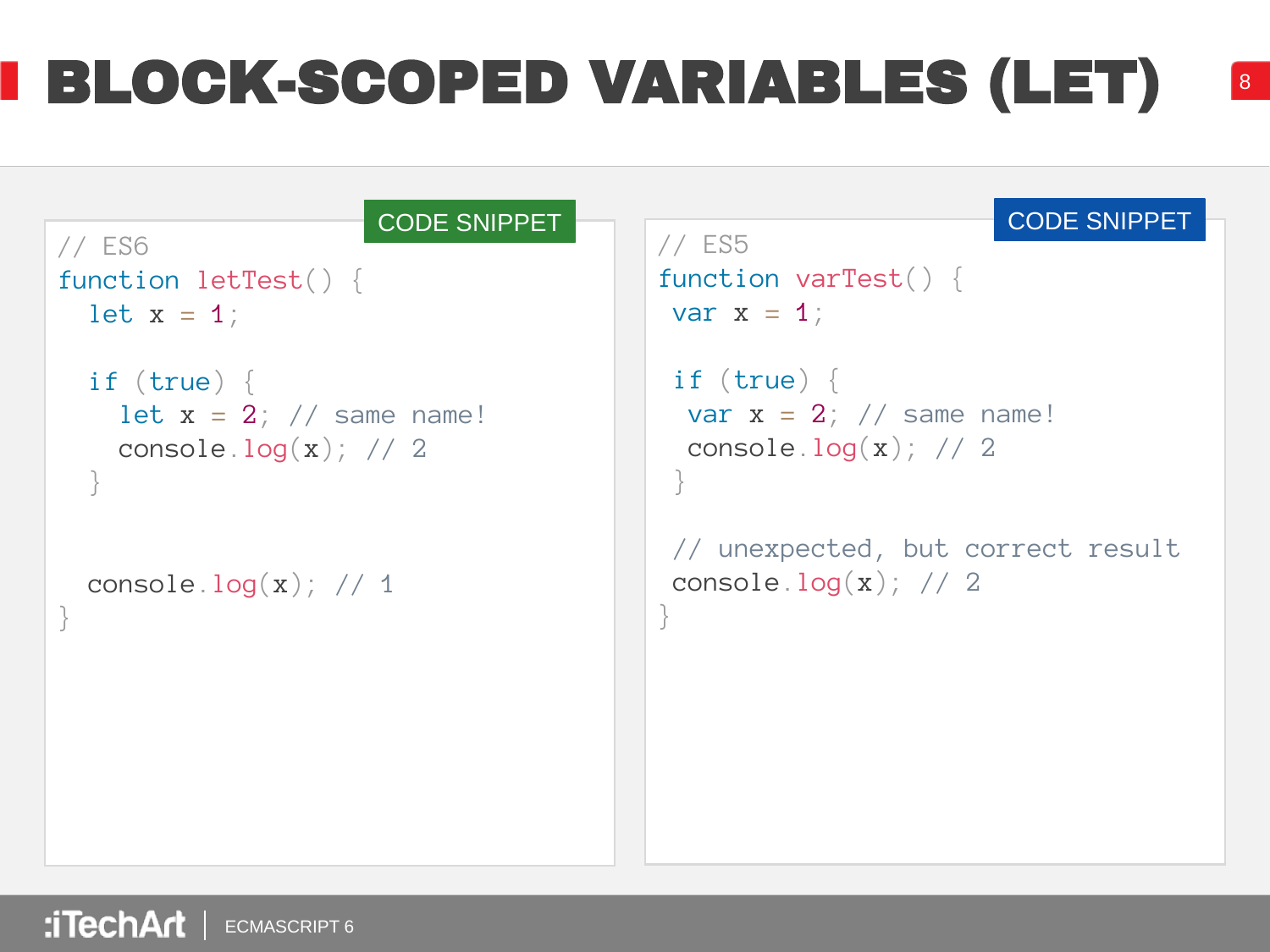

# BLOCK-SCOPED VARIABLES (LET)
CODE SNIPPET
CODE SNIPPET
// ES5
function varTest() {
 var x = 1;

 if (true) {
  var x = 2; // same name!
  console.log(x); // 2
 }

 // unexpected, but correct result
 console.log(x); // 2
}
// ES6
function letTest() {
  let x = 1;

  if (true) {
    let x = 2; // same name!
    console.log(x); // 2
  }

  console.log(x); // 1
}
ECMASCRIPT 6